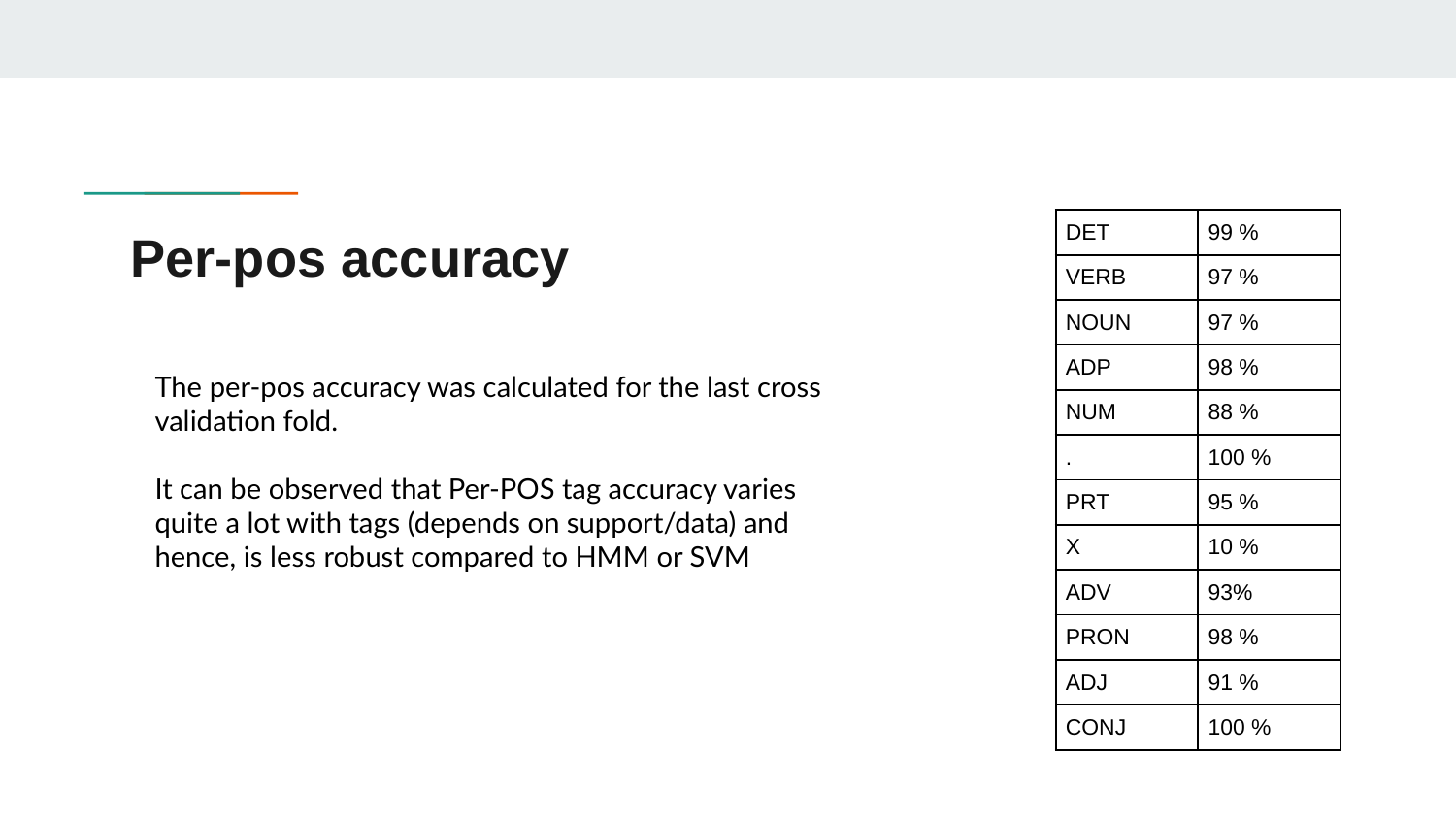

# Per-pos accuracy
| DET | 99 % |
| --- | --- |
| VERB | 97 % |
| NOUN | 97 % |
| ADP | 98 % |
| NUM | 88 % |
| . | 100 % |
| PRT | 95 % |
| X | 10 % |
| ADV | 93% |
| PRON | 98 % |
| ADJ | 91 % |
| CONJ | 100 % |
The per-pos accuracy was calculated for the last cross validation fold.

It can be observed that Per-POS tag accuracy varies quite a lot with tags (depends on support/data) and hence, is less robust compared to HMM or SVM